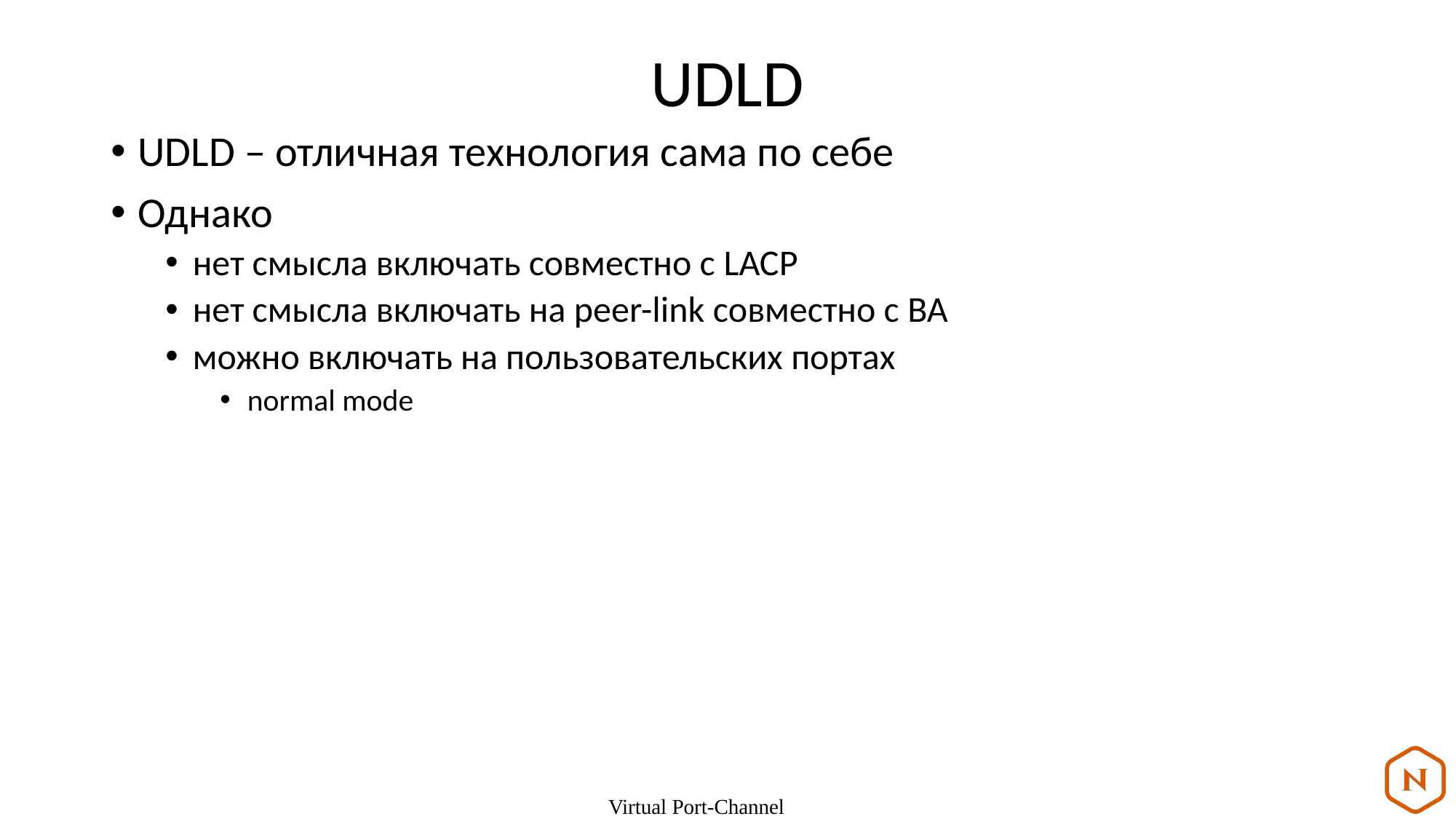

# UDLD
UDLD – отличная технология сама по себе
Однако
нет смысла включать совместно с LACP
нет смысла включать на peer-link совместно с BA
можно включать на пользовательских портах
normal mode
Virtual Port-Channel